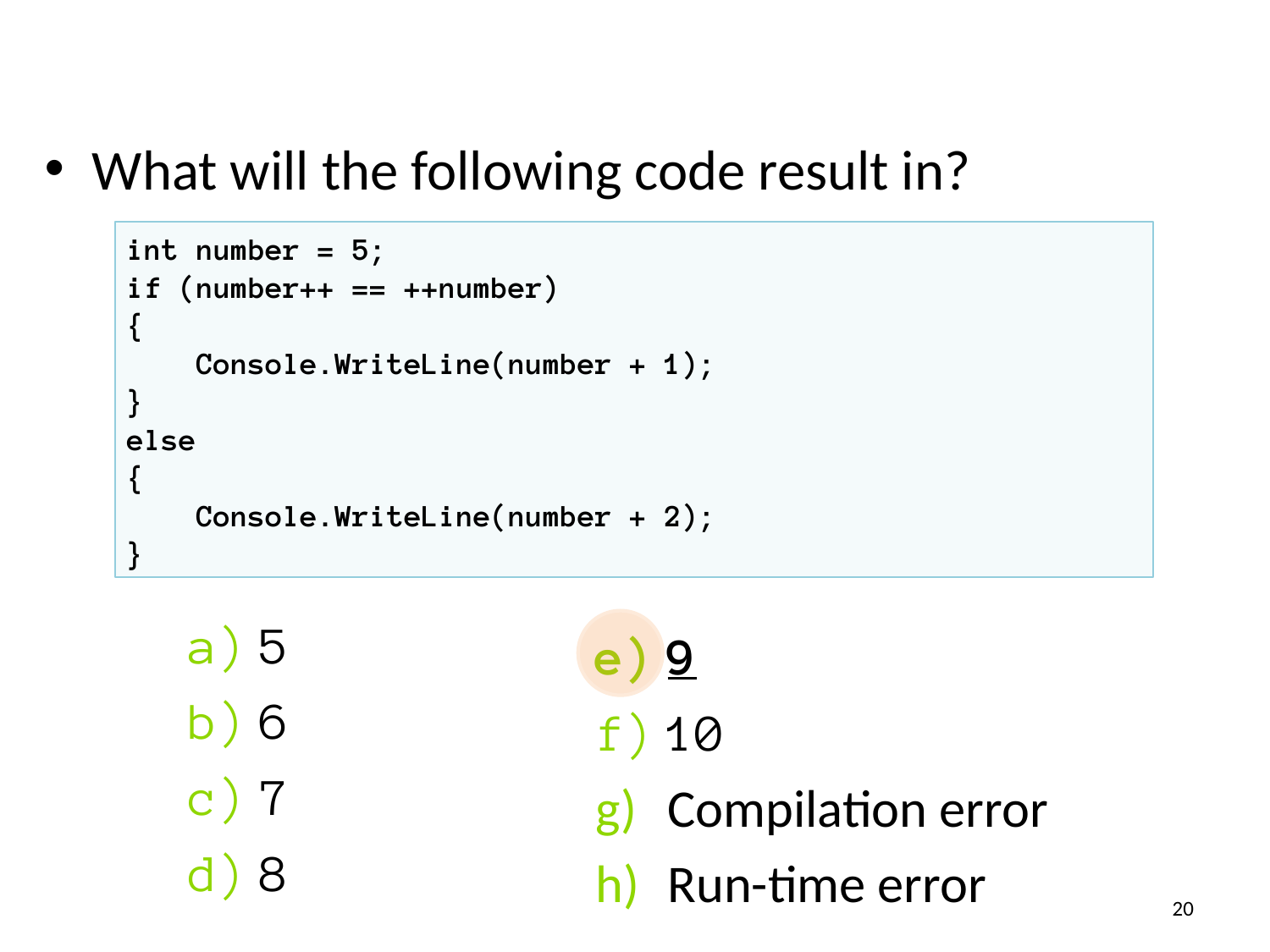

What will the following code result in?
int number = 5;
if (number++ == ++number)
{
    Console.WriteLine(number + 1);
}
else
{
    Console.WriteLine(number + 2);
}
5
6
7
8
9
10
Compilation error
Run-time error

20